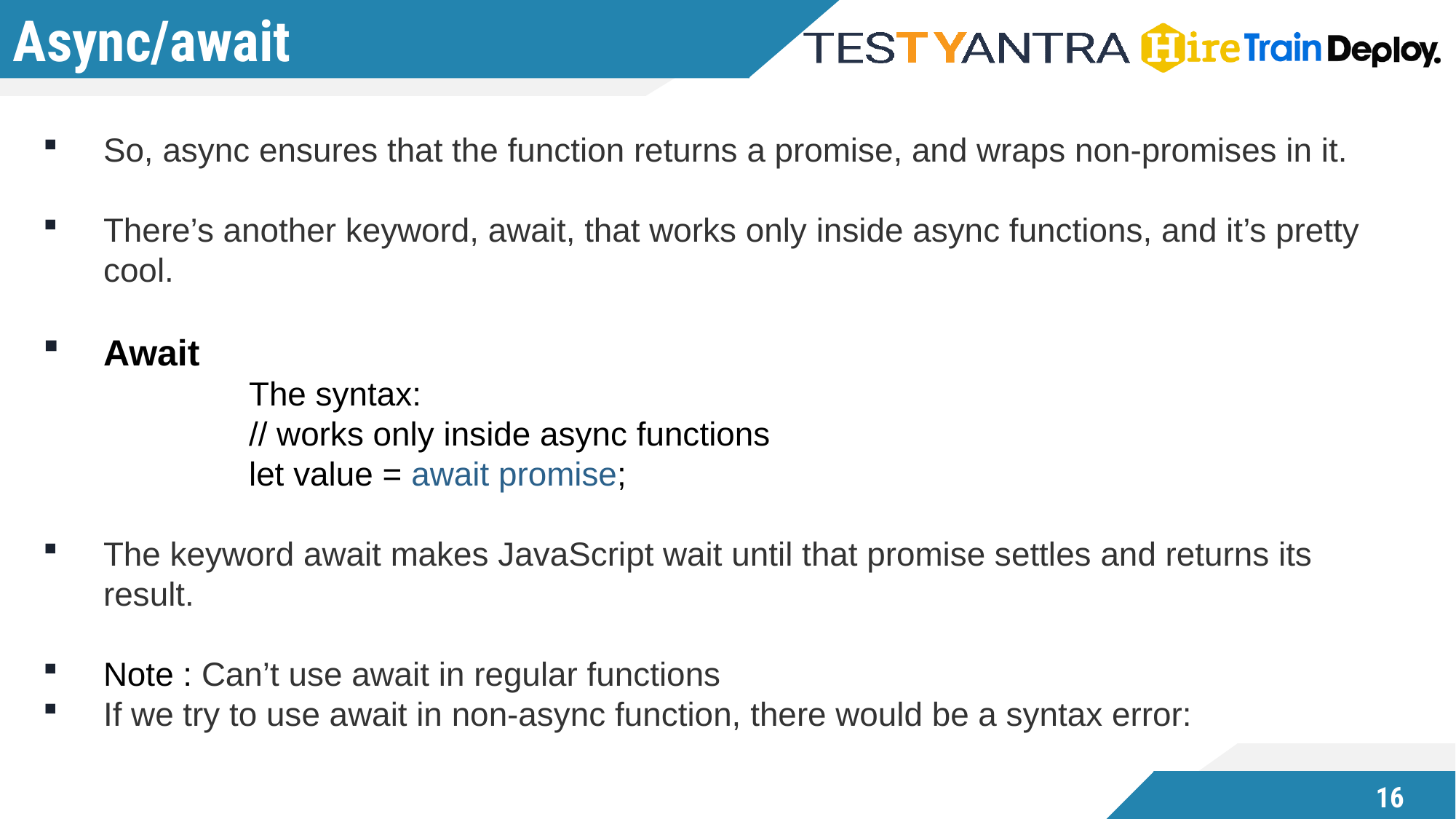

# Async/await

So, async ensures that the function returns a promise, and wraps non-promises in it.

There’s another keyword, await, that works only inside async functions, and it’s pretty cool.

Await
		The syntax:
		// works only inside async functions
		let value = await promise;

The keyword await makes JavaScript wait until that promise settles and returns its result.

Note : Can’t use await in regular functions
If we try to use await in non-async function, there would be a syntax error:

16